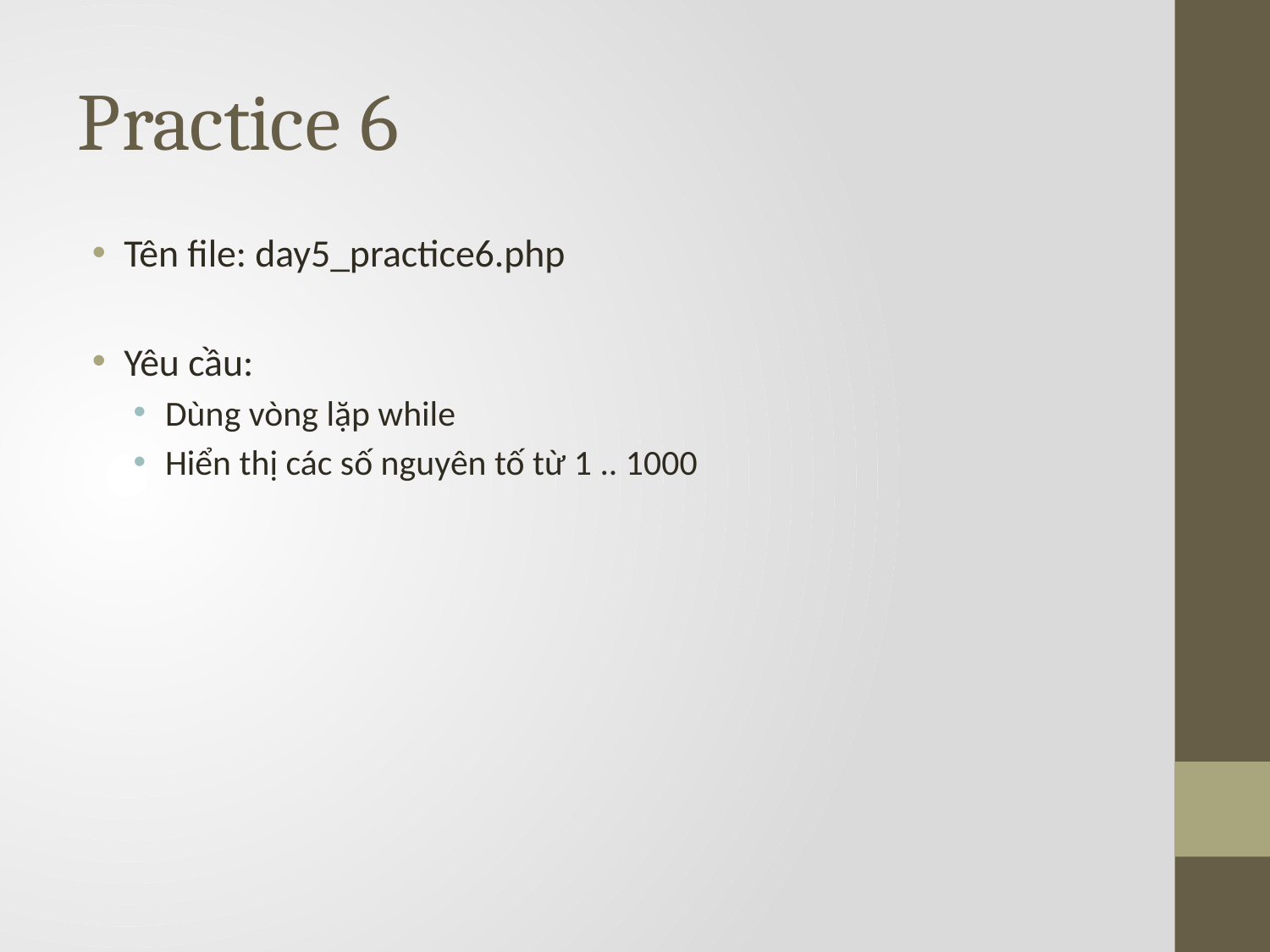

# Practice 6
Tên file: day5_practice6.php

Yêu cầu:
Dùng vòng lặp while
Hiển thị các số nguyên tố từ 1 .. 1000